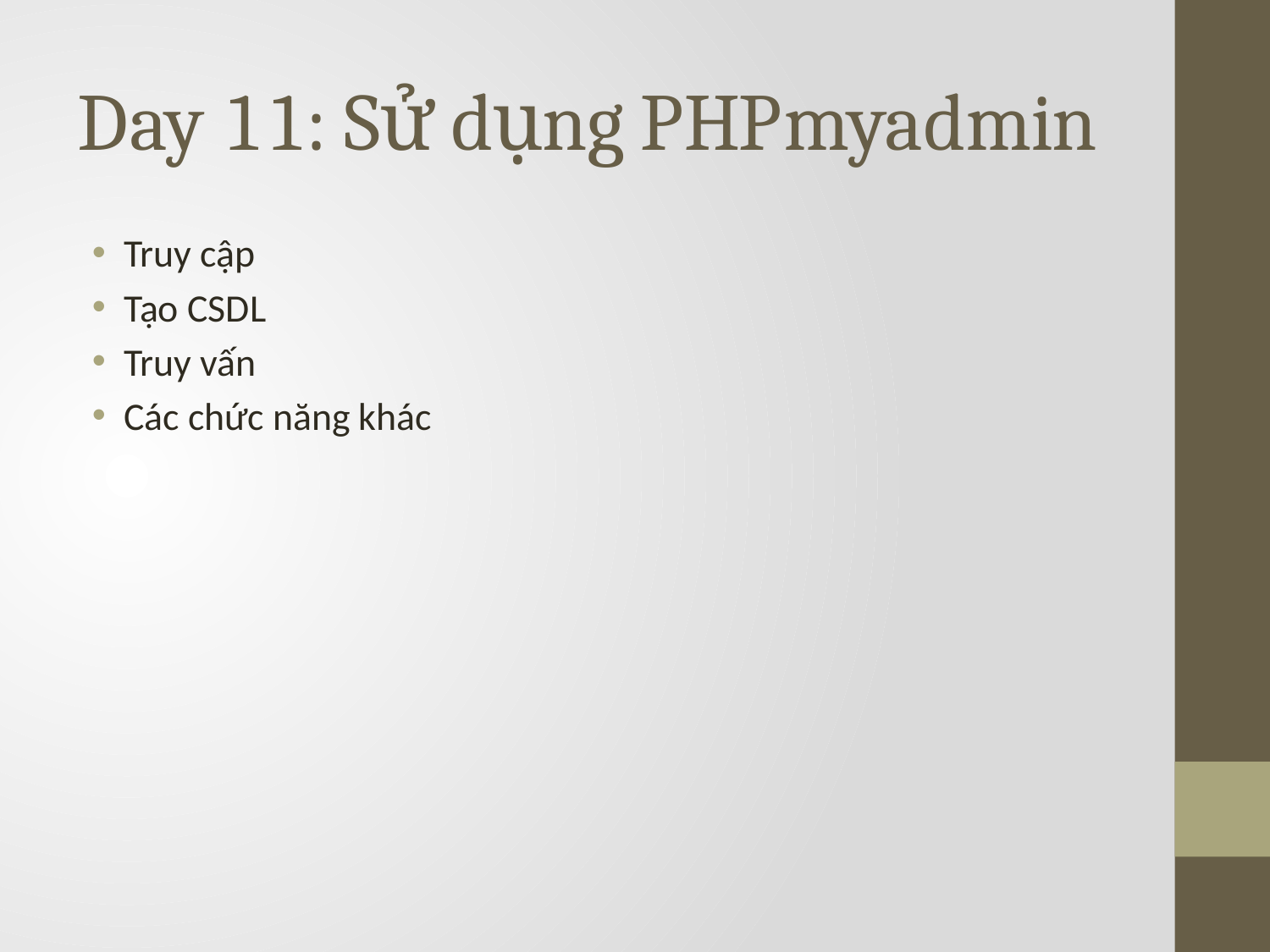

# Day 11: Sử dụng PHPmyadmin
Truy cập
Tạo CSDL
Truy vấn
Các chức năng khác